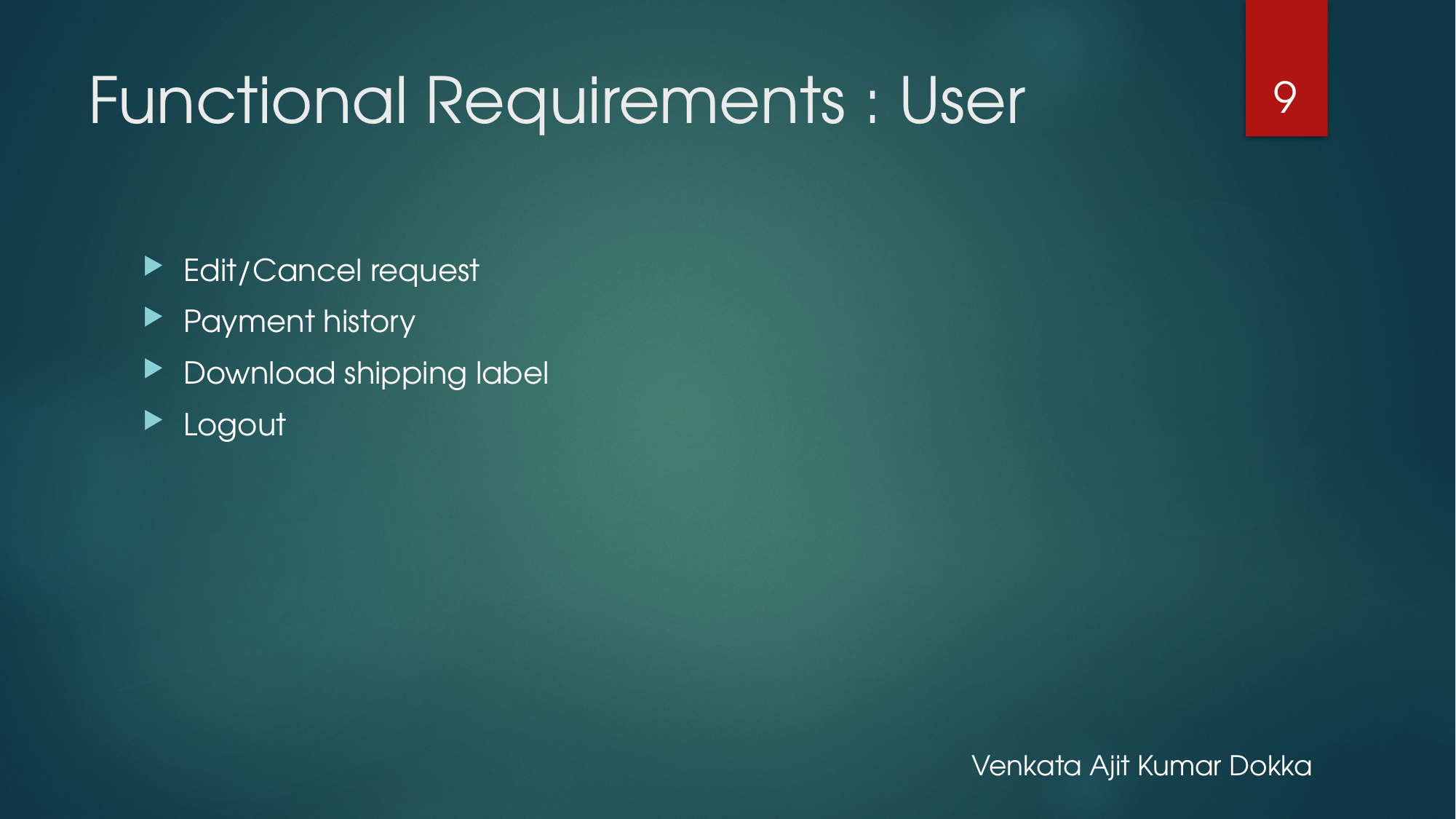

9
# Functional Requirements : User
Edit/Cancel request
Payment history
Download shipping label
Logout
Venkata Ajit Kumar Dokka